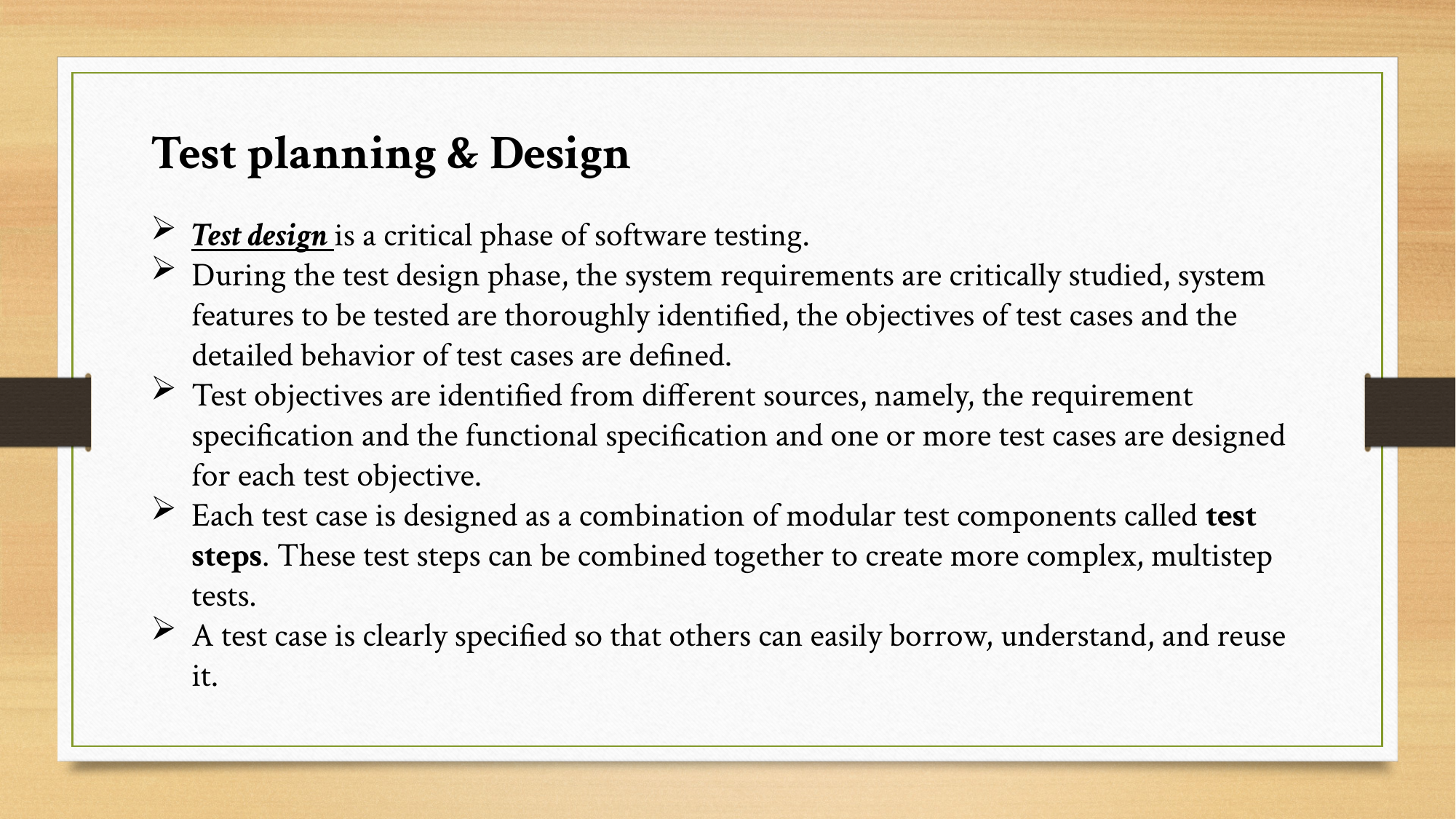

Test planning & Design

Test design is a critical phase of software testing.
During the test design phase, the system requirements are critically studied, system features to be tested are thoroughly identified, the objectives of test cases and the detailed behavior of test cases are defined.
Test objectives are identified from different sources, namely, the requirement specification and the functional specification and one or more test cases are designed for each test objective.
Each test case is designed as a combination of modular test components called test steps. These test steps can be combined together to create more complex, multistep tests.
A test case is clearly specified so that others can easily borrow, understand, and reuse it.